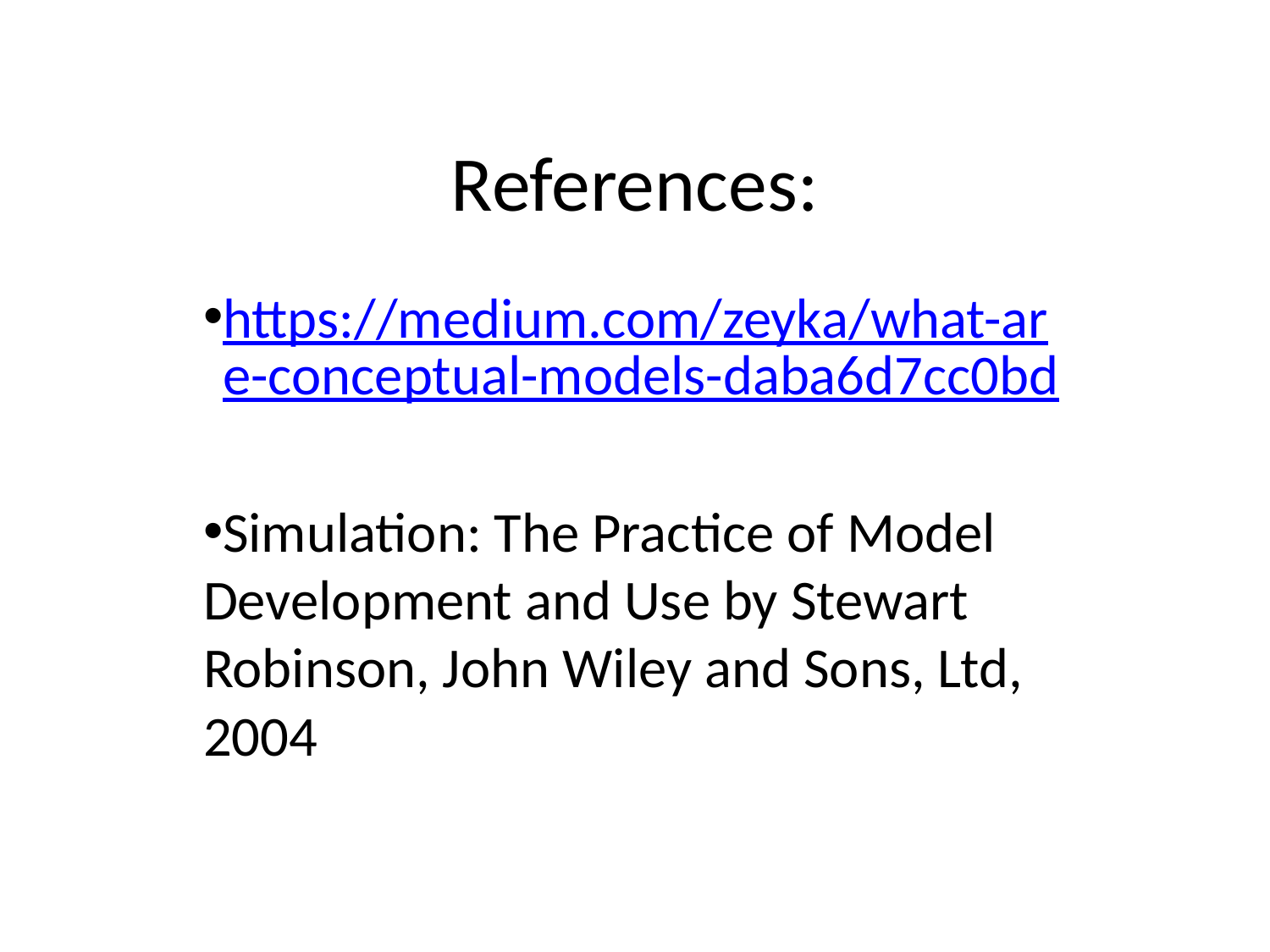

# References:
https://medium.com/zeyka/what-are-conceptual-models-daba6d7cc0bd

Simulation: The Practice of Model Development and Use by Stewart Robinson, John Wiley and Sons, Ltd, 2004